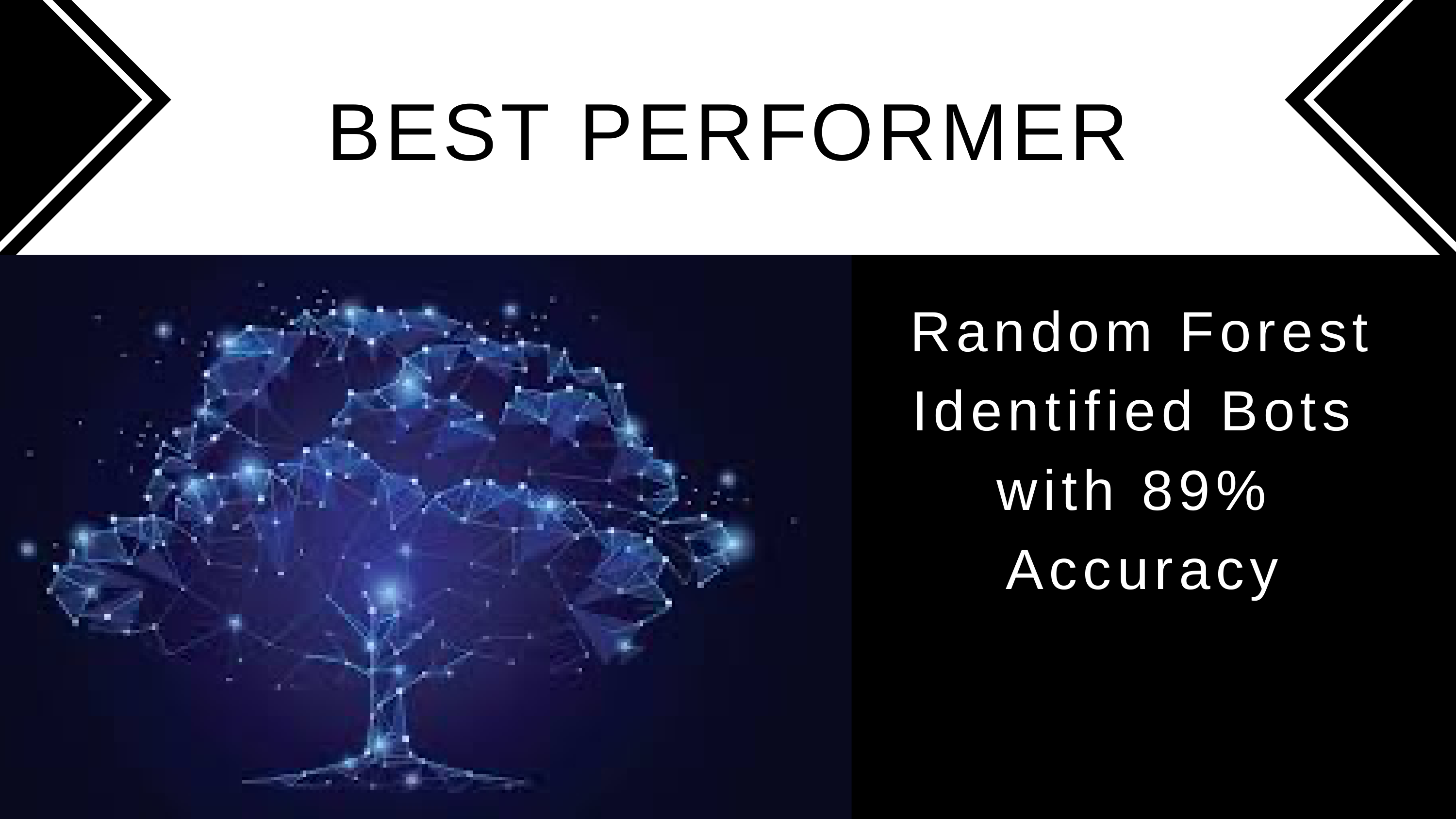

BEST PERFORMER

Random Forest Identified Bots
with 89%
Accuracy